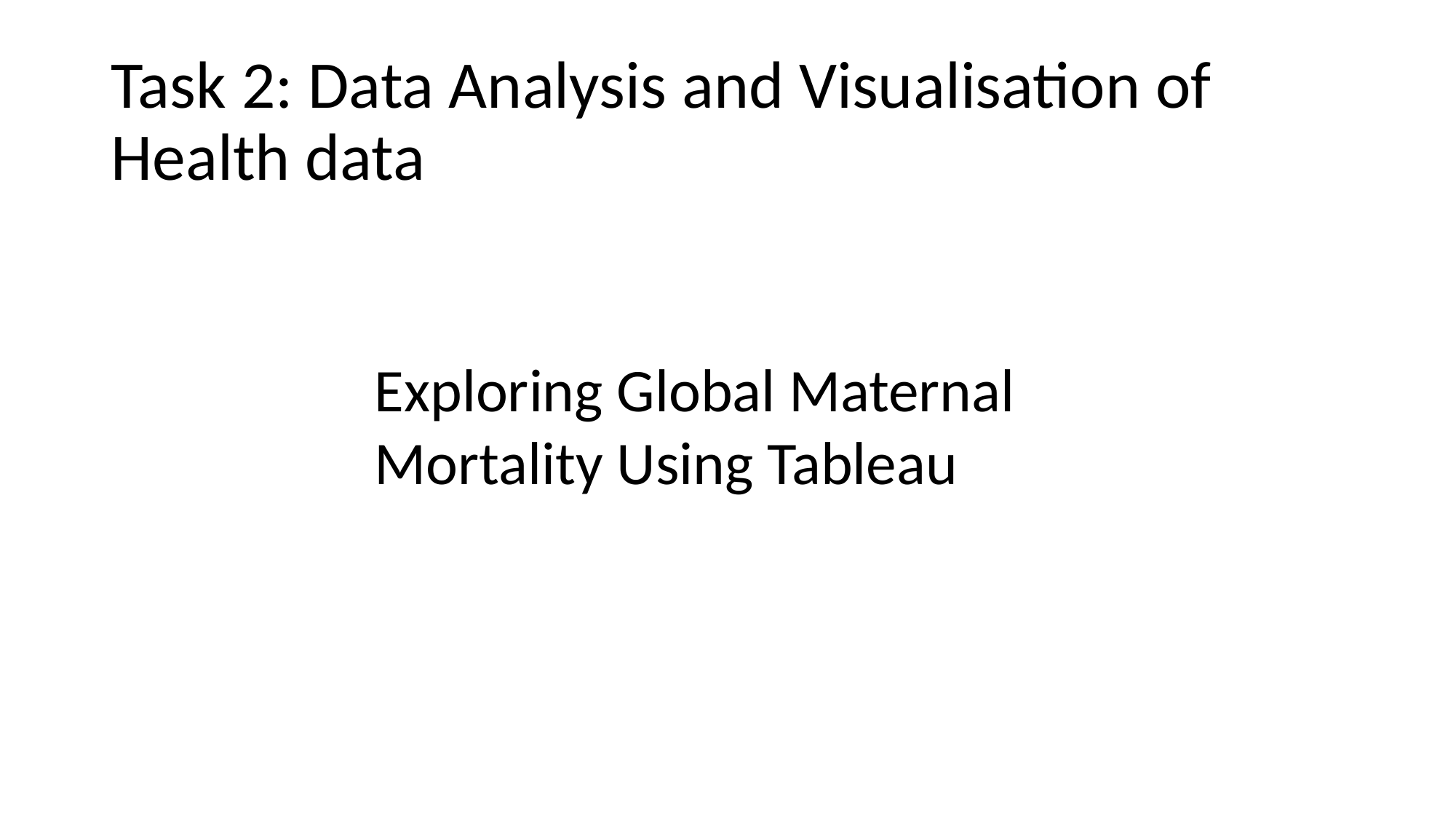

# Task 2: Data Analysis and Visualisation of Health data
Exploring Global Maternal Mortality Using Tableau